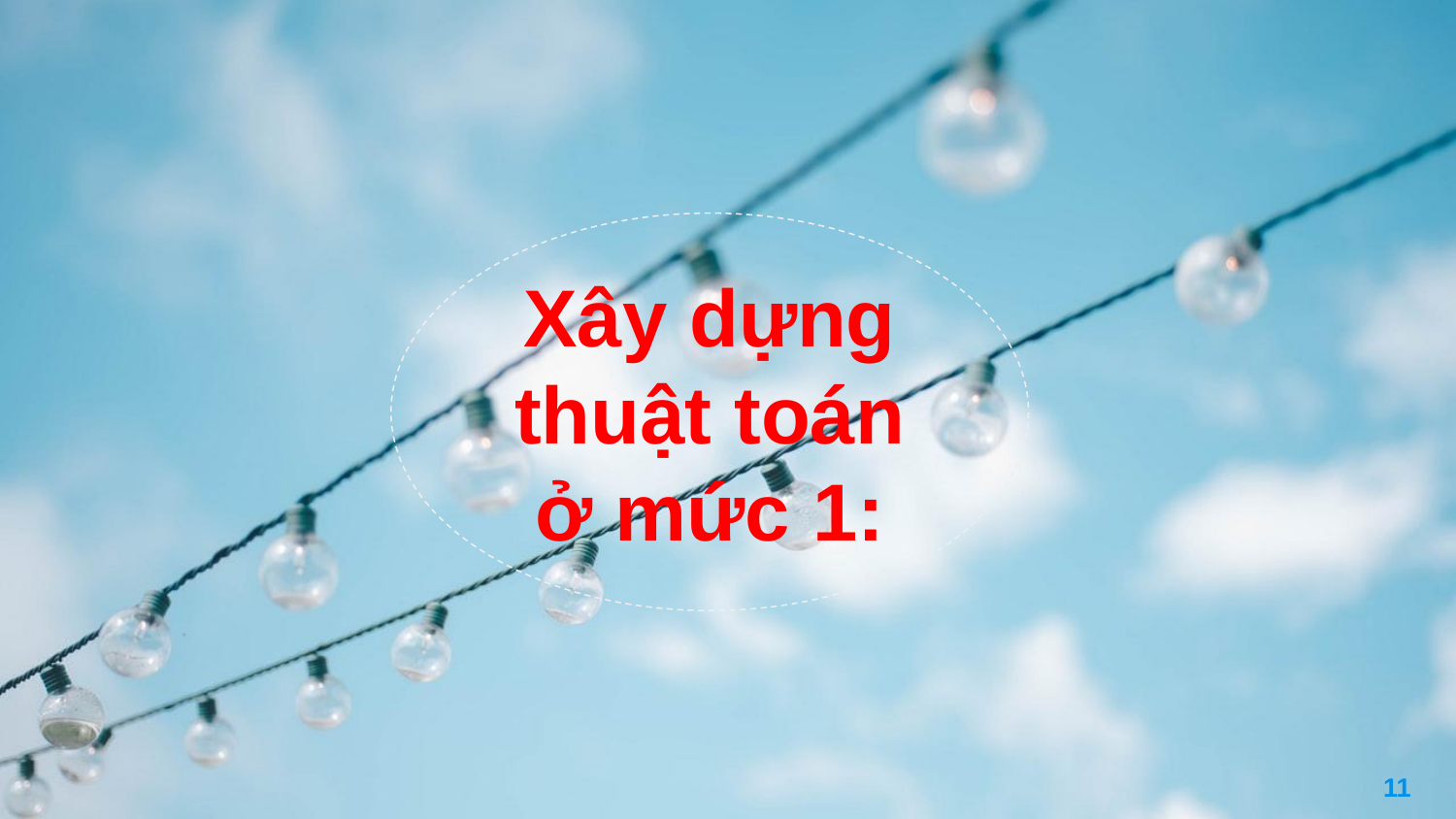

Xây dựng thuật toán ở mức 1:
11